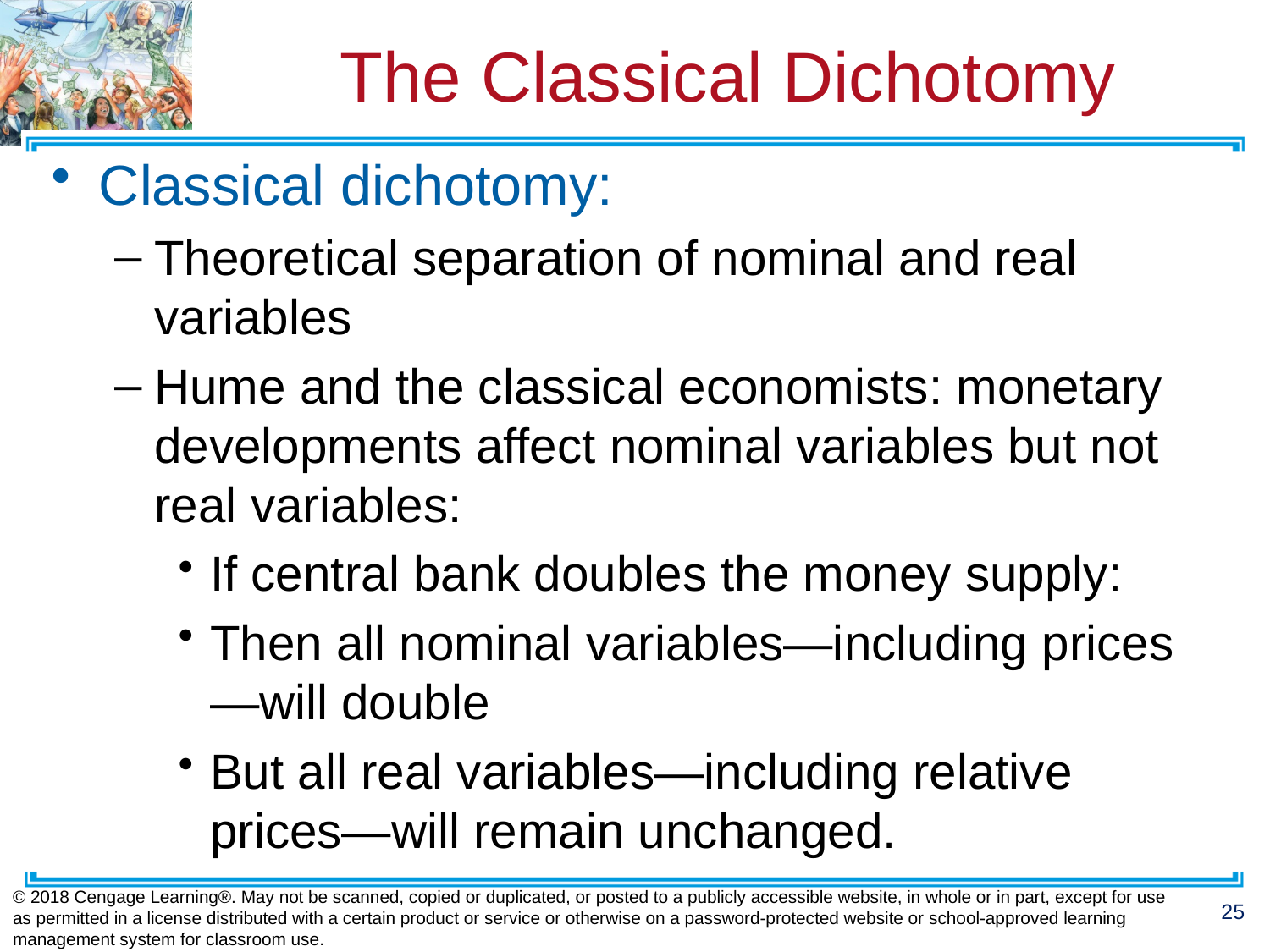

# The Classical Dichotomy
Classical dichotomy:
Theoretical separation of nominal and real variables
Hume and the classical economists: monetary developments affect nominal variables but not real variables:
If central bank doubles the money supply:
Then all nominal variables—including prices—will double
But all real variables—including relative prices—will remain unchanged.

© 2018 Cengage Learning®. May not be scanned, copied or duplicated, or posted to a publicly accessible website, in whole or in part, except for use as permitted in a license distributed with a certain product or service or otherwise on a password-protected website or school-approved learning management system for classroom use.
25